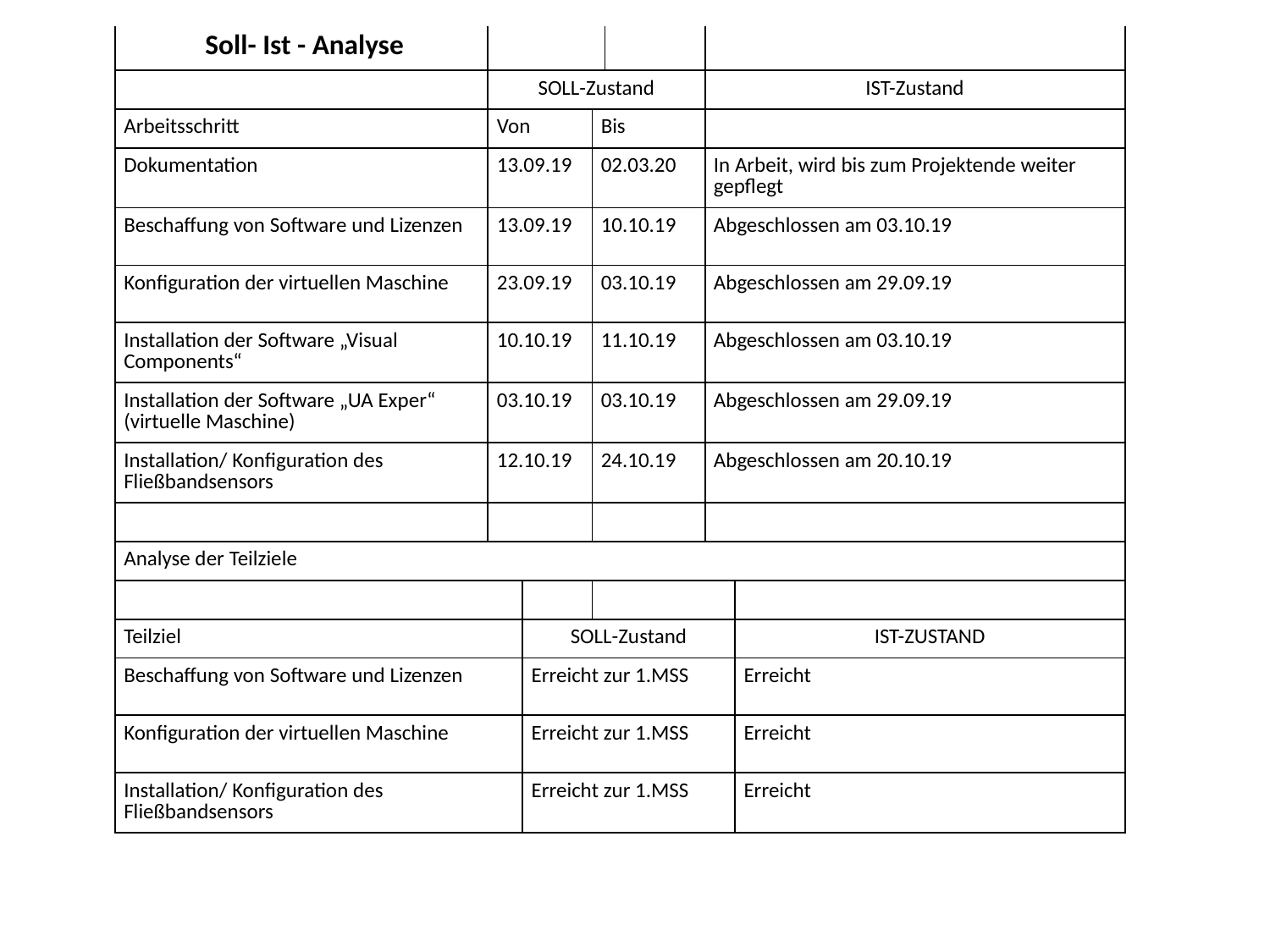

|  |  |  |  |  |  |  |
| --- | --- | --- | --- | --- | --- | --- |
| Soll- Ist - Analyse |  |  |  |  |  |  |
|  | SOLL-Zustand |  |  |  | IST-Zustand |  |
| Arbeitsschritt | Von |  | Bis |  |  |  |
| Dokumentation | 13.09.19 |  | 02.03.20 |  | In Arbeit, wird bis zum Projektende weiter gepflegt |  |
| Beschaffung von Software und Lizenzen | 13.09.19 |  | 10.10.19 |  | Abgeschlossen am 03.10.19 |  |
| Konfiguration der virtuellen Maschine | 23.09.19 |  | 03.10.19 |  | Abgeschlossen am 29.09.19 |  |
| Installation der Software „Visual Components“ | 10.10.19 |  | 11.10.19 |  | Abgeschlossen am 03.10.19 |  |
| Installation der Software „UA Exper“ (virtuelle Maschine) | 03.10.19 |  | 03.10.19 |  | Abgeschlossen am 29.09.19 |  |
| Installation/ Konfiguration des Fließbandsensors | 12.10.19 |  | 24.10.19 |  | Abgeschlossen am 20.10.19 |  |
|  |  |  |  |  |  |  |
| Analyse der Teilziele |  |  |  |  |  |  |
|  |  |  |  |  |  |  |
| Teilziel |  | SOLL-Zustand |  |  |  | IST-ZUSTAND |
| Beschaffung von Software und Lizenzen |  | Erreicht zur 1.MSS |  |  |  | Erreicht |
| Konfiguration der virtuellen Maschine |  | Erreicht zur 1.MSS |  |  |  | Erreicht |
| Installation/ Konfiguration des Fließbandsensors |  | Erreicht zur 1.MSS |  |  |  | Erreicht |